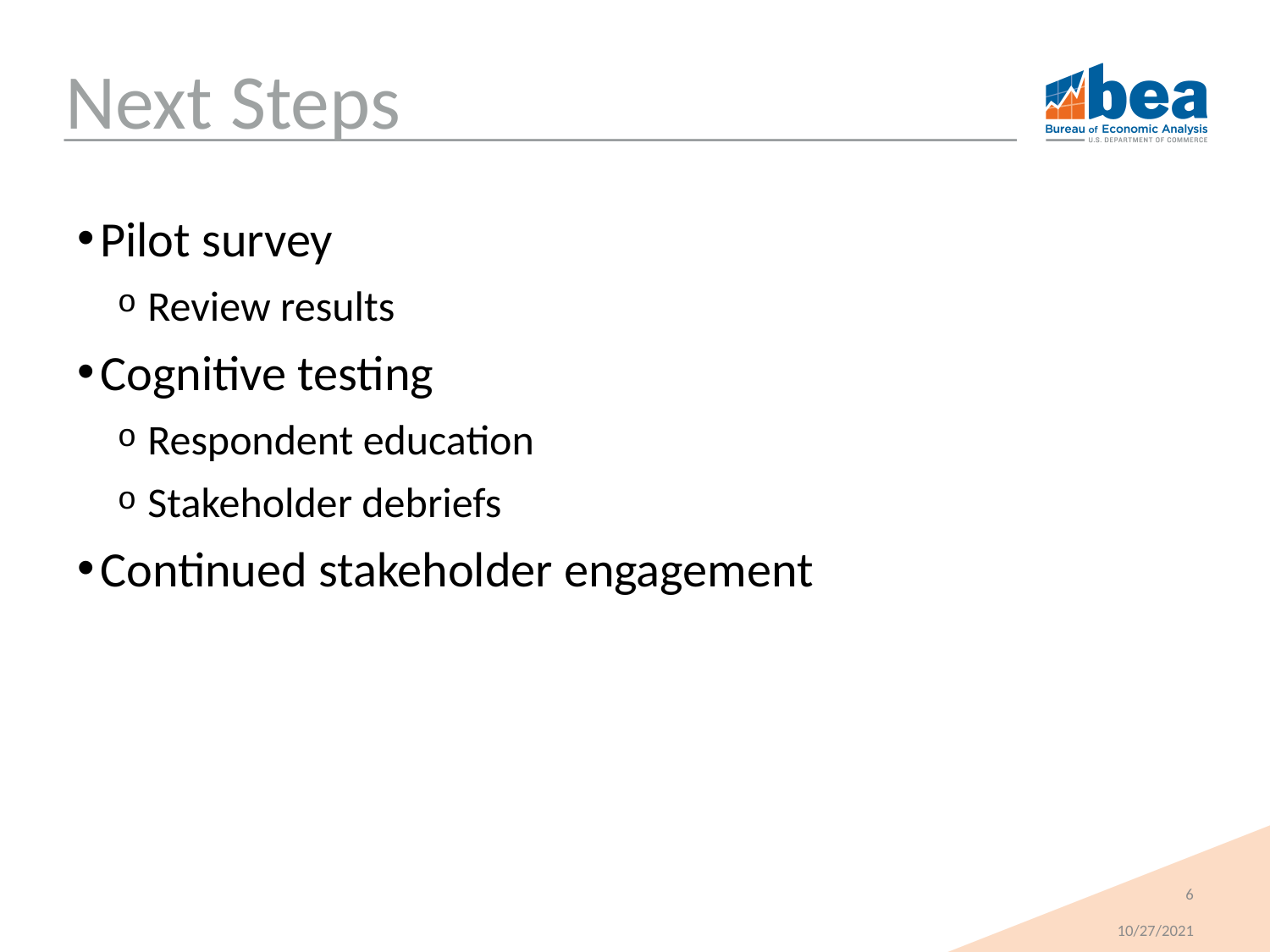

# Next Steps
Pilot survey
Review results
Cognitive testing
Respondent education
Stakeholder debriefs
Continued stakeholder engagement

6
10/27/2021